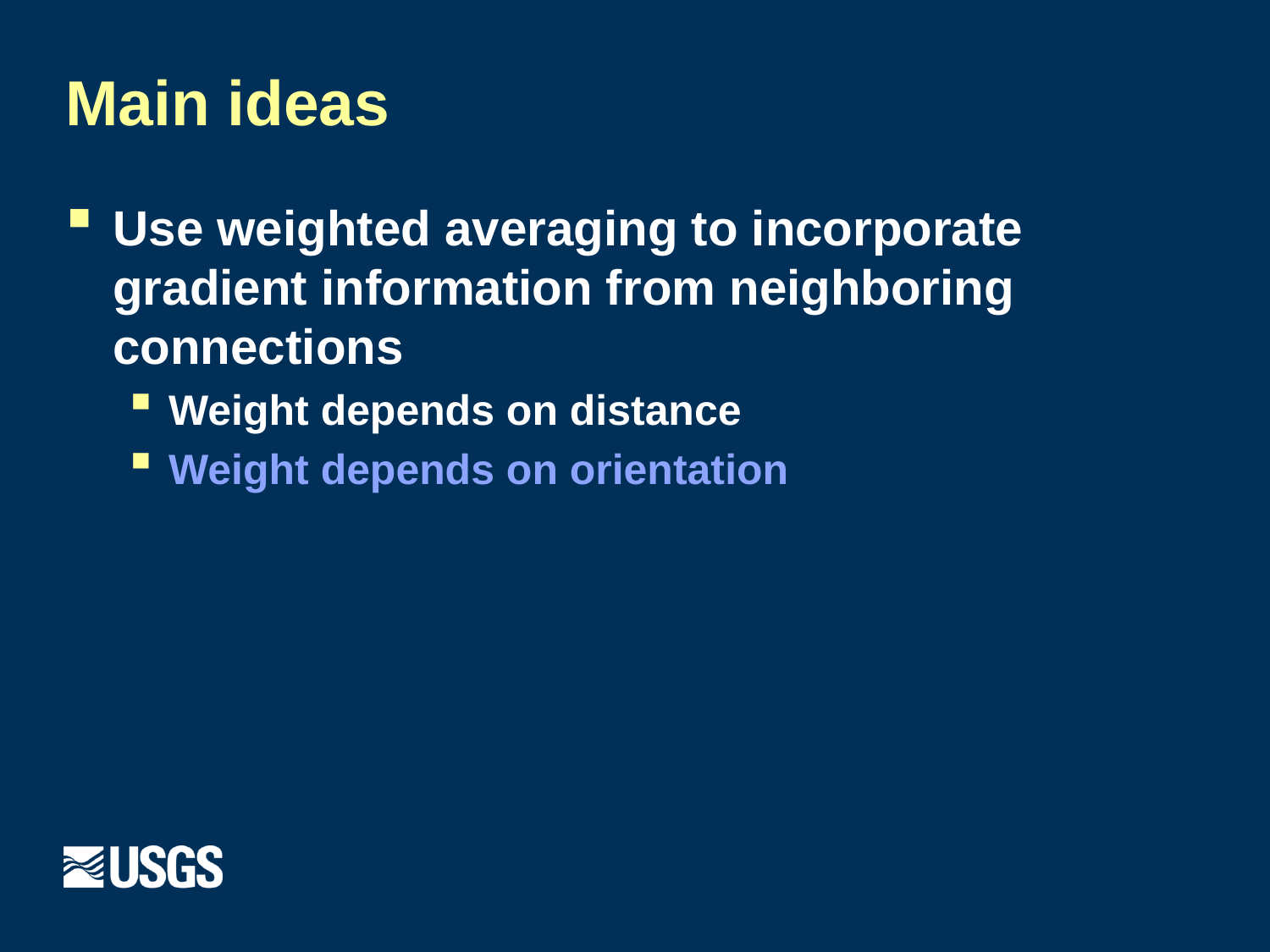

# Main ideas
Use weighted averaging to incorporate gradient information from neighboring connections
Weight depends on distance
Weight depends on orientation